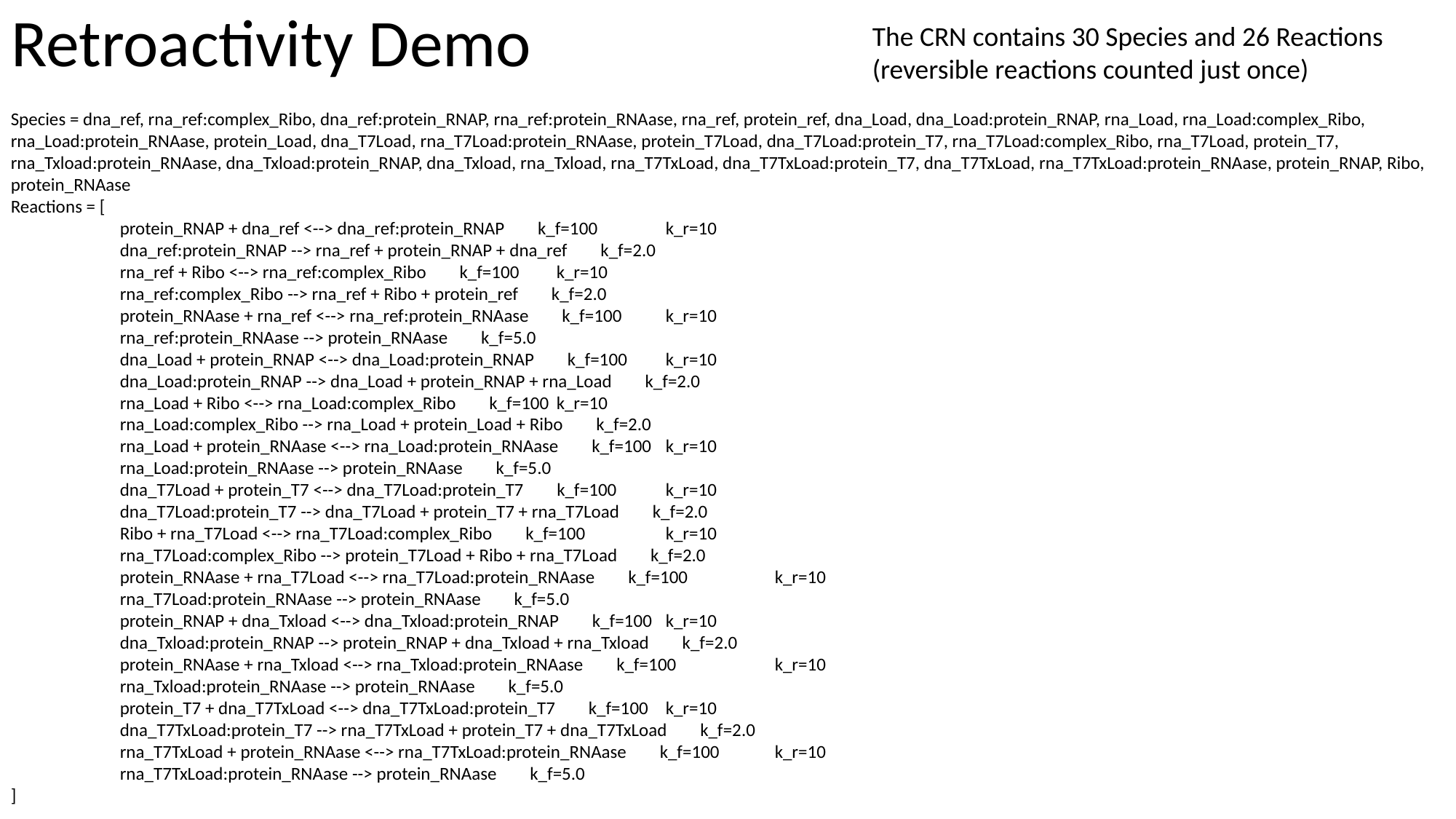

# Retroactivity Demo
The CRN contains 30 Species and 26 Reactions
(reversible reactions counted just once)
Species = dna_ref, rna_ref:complex_Ribo, dna_ref:protein_RNAP, rna_ref:protein_RNAase, rna_ref, protein_ref, dna_Load, dna_Load:protein_RNAP, rna_Load, rna_Load:complex_Ribo, rna_Load:protein_RNAase, protein_Load, dna_T7Load, rna_T7Load:protein_RNAase, protein_T7Load, dna_T7Load:protein_T7, rna_T7Load:complex_Ribo, rna_T7Load, protein_T7, rna_Txload:protein_RNAase, dna_Txload:protein_RNAP, dna_Txload, rna_Txload, rna_T7TxLoad, dna_T7TxLoad:protein_T7, dna_T7TxLoad, rna_T7TxLoad:protein_RNAase, protein_RNAP, Ribo, protein_RNAase
Reactions = [
	protein_RNAP + dna_ref <--> dna_ref:protein_RNAP        k_f=100	k_r=10
	dna_ref:protein_RNAP --> rna_ref + protein_RNAP + dna_ref        k_f=2.0
	rna_ref + Ribo <--> rna_ref:complex_Ribo        k_f=100	k_r=10
	rna_ref:complex_Ribo --> rna_ref + Ribo + protein_ref        k_f=2.0
	protein_RNAase + rna_ref <--> rna_ref:protein_RNAase        k_f=100	k_r=10
	rna_ref:protein_RNAase --> protein_RNAase        k_f=5.0
	dna_Load + protein_RNAP <--> dna_Load:protein_RNAP        k_f=100	k_r=10
	dna_Load:protein_RNAP --> dna_Load + protein_RNAP + rna_Load        k_f=2.0
	rna_Load + Ribo <--> rna_Load:complex_Ribo        k_f=100	k_r=10
	rna_Load:complex_Ribo --> rna_Load + protein_Load + Ribo        k_f=2.0
	rna_Load + protein_RNAase <--> rna_Load:protein_RNAase        k_f=100	k_r=10
	rna_Load:protein_RNAase --> protein_RNAase        k_f=5.0
	dna_T7Load + protein_T7 <--> dna_T7Load:protein_T7        k_f=100	k_r=10
	dna_T7Load:protein_T7 --> dna_T7Load + protein_T7 + rna_T7Load        k_f=2.0
	Ribo + rna_T7Load <--> rna_T7Load:complex_Ribo        k_f=100	k_r=10
	rna_T7Load:complex_Ribo --> protein_T7Load + Ribo + rna_T7Load        k_f=2.0
	protein_RNAase + rna_T7Load <--> rna_T7Load:protein_RNAase        k_f=100	k_r=10
	rna_T7Load:protein_RNAase --> protein_RNAase        k_f=5.0
	protein_RNAP + dna_Txload <--> dna_Txload:protein_RNAP        k_f=100	k_r=10
	dna_Txload:protein_RNAP --> protein_RNAP + dna_Txload + rna_Txload        k_f=2.0
	protein_RNAase + rna_Txload <--> rna_Txload:protein_RNAase        k_f=100	k_r=10
	rna_Txload:protein_RNAase --> protein_RNAase        k_f=5.0
	protein_T7 + dna_T7TxLoad <--> dna_T7TxLoad:protein_T7        k_f=100	k_r=10
	dna_T7TxLoad:protein_T7 --> rna_T7TxLoad + protein_T7 + dna_T7TxLoad        k_f=2.0
	rna_T7TxLoad + protein_RNAase <--> rna_T7TxLoad:protein_RNAase        k_f=100	k_r=10
	rna_T7TxLoad:protein_RNAase --> protein_RNAase        k_f=5.0
]